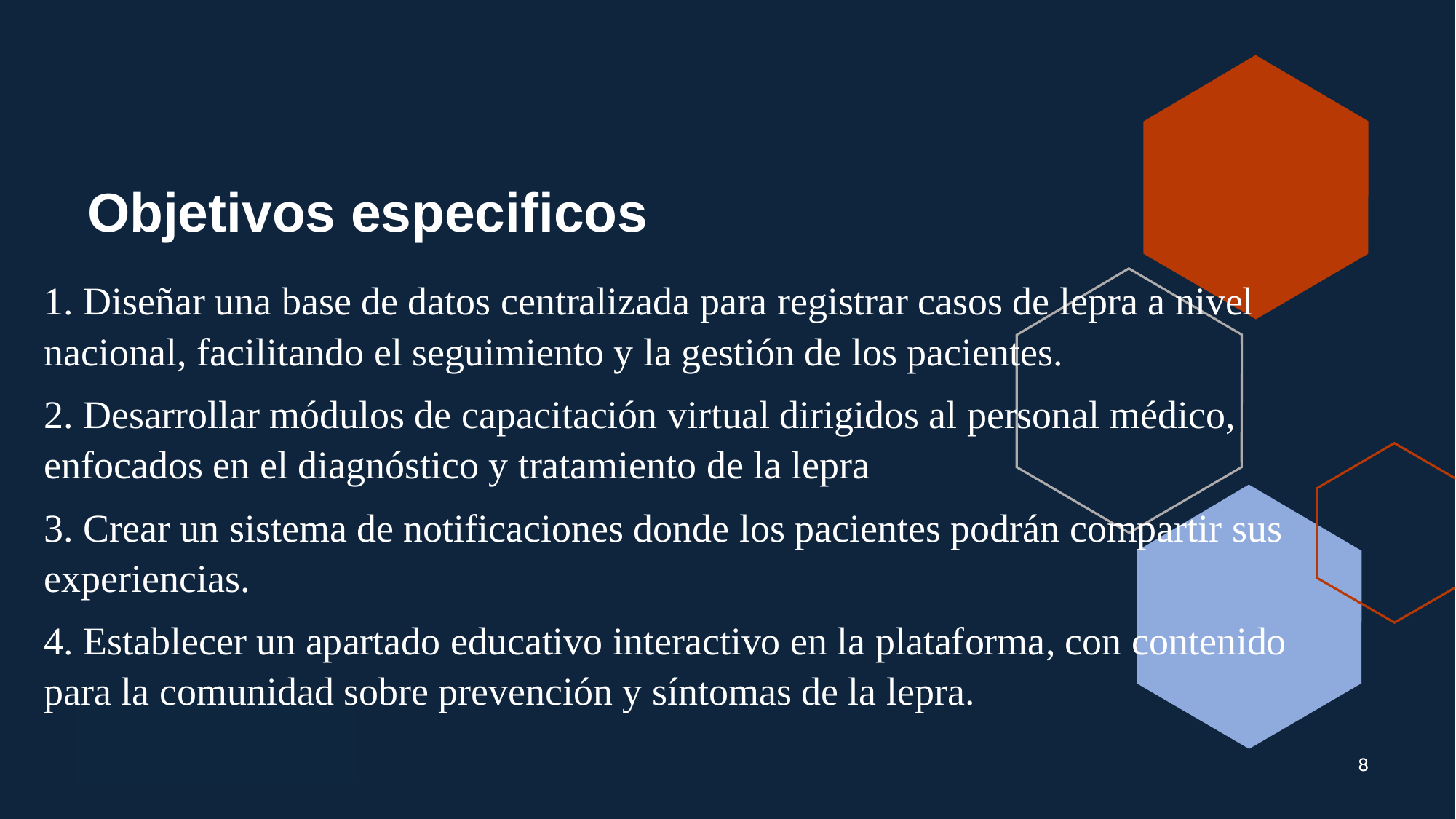

# Objetivos especificos
1. Diseñar una base de datos centralizada para registrar casos de lepra a nivel nacional, facilitando el seguimiento y la gestión de los pacientes.
2. Desarrollar módulos de capacitación virtual dirigidos al personal médico, enfocados en el diagnóstico y tratamiento de la lepra
3. Crear un sistema de notificaciones donde los pacientes podrán compartir sus experiencias.
4. Establecer un apartado educativo interactivo en la plataforma, con contenido para la comunidad sobre prevención y síntomas de la lepra.

8
8